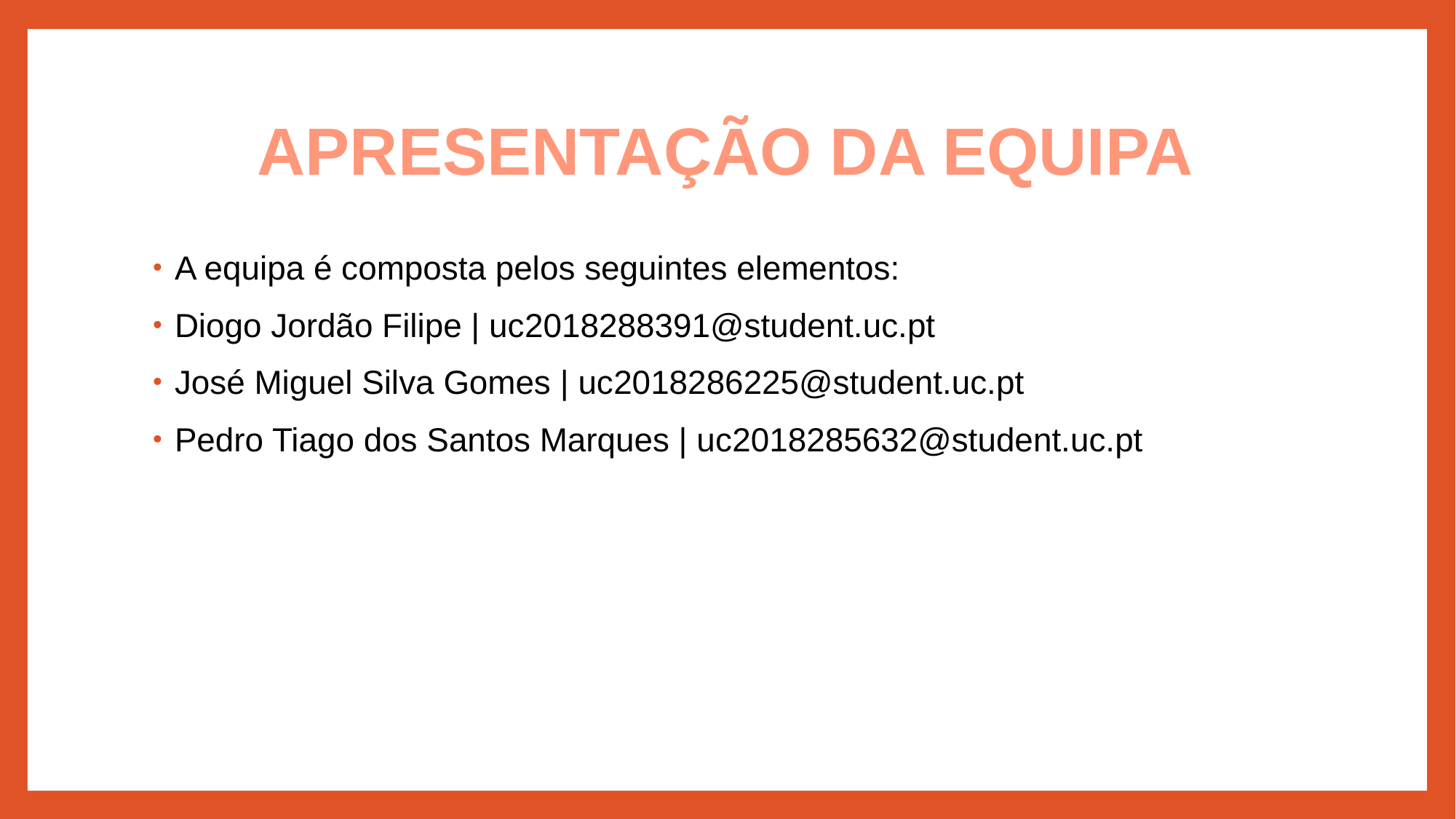

# APRESENTAÇÃO DA EQUIPA
A equipa é composta pelos seguintes elementos:
Diogo Jordão Filipe | uc2018288391@student.uc.pt
José Miguel Silva Gomes | uc2018286225@student.uc.pt
Pedro Tiago dos Santos Marques | uc2018285632@student.uc.pt